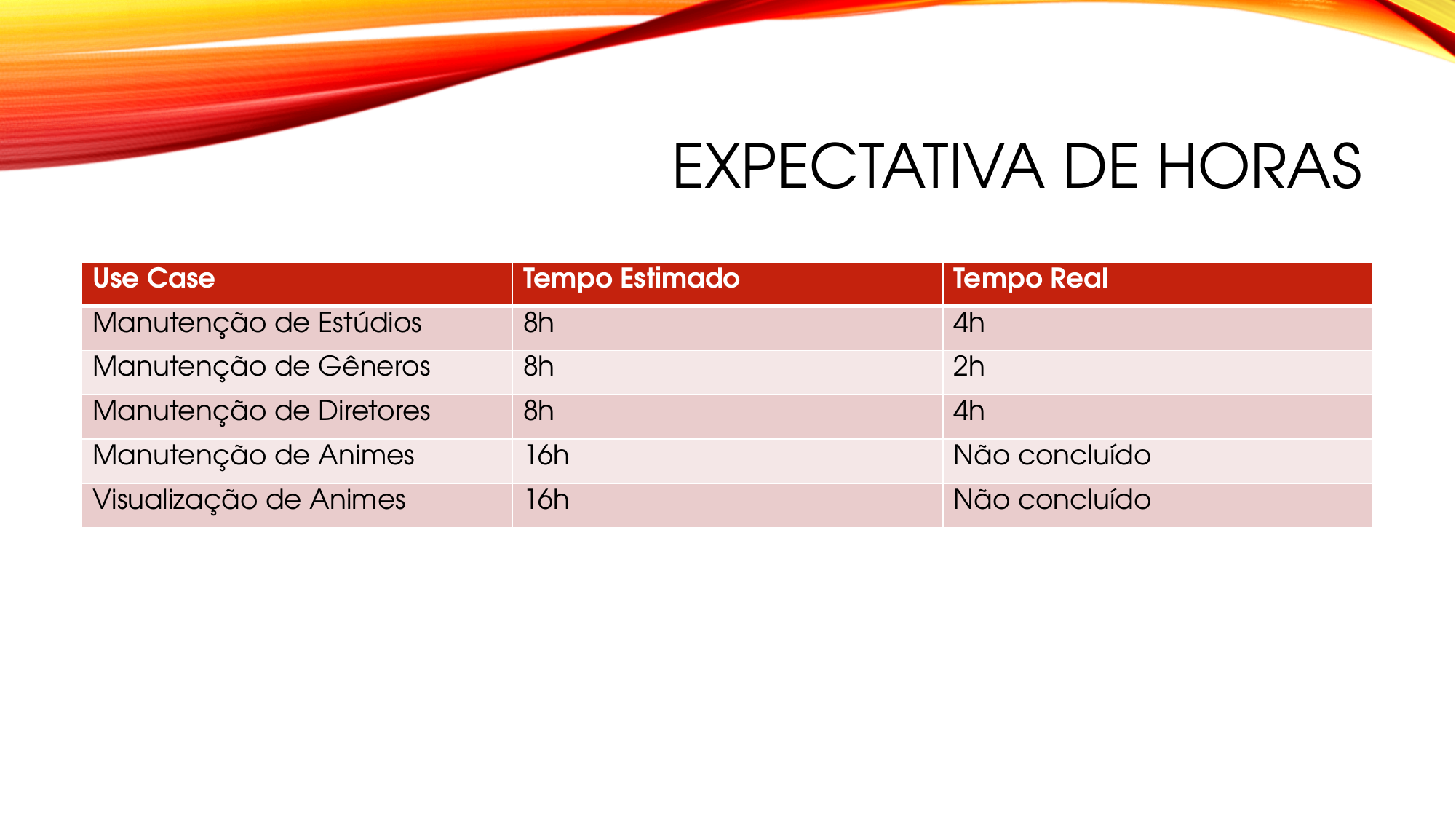

# EXPECTATIVA DE HORAS
| Use Case | Tempo Estimado | Tempo Real |
| --- | --- | --- |
| Manutenção de Estúdios | 8h | 4h |
| Manutenção de Gêneros | 8h | 2h |
| Manutenção de Diretores | 8h | 4h |
| Manutenção de Animes | 16h | Não concluído |
| Visualização de Animes | 16h | Não concluído |